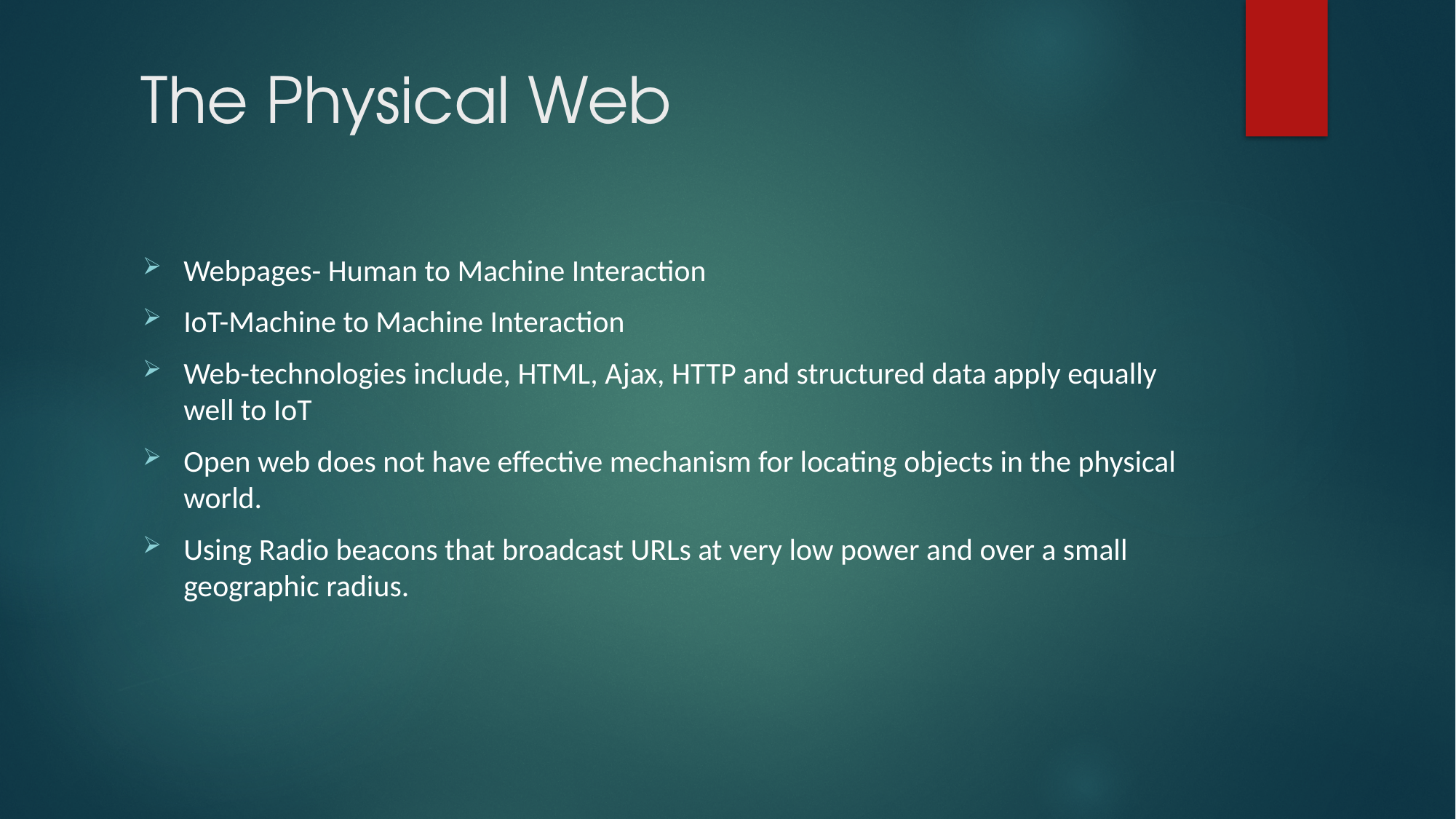

# The Physical Web
Webpages- Human to Machine Interaction
IoT-Machine to Machine Interaction
Web-technologies include, HTML, Ajax, HTTP and structured data apply equally well to IoT
Open web does not have effective mechanism for locating objects in the physical world.
Using Radio beacons that broadcast URLs at very low power and over a small geographic radius.